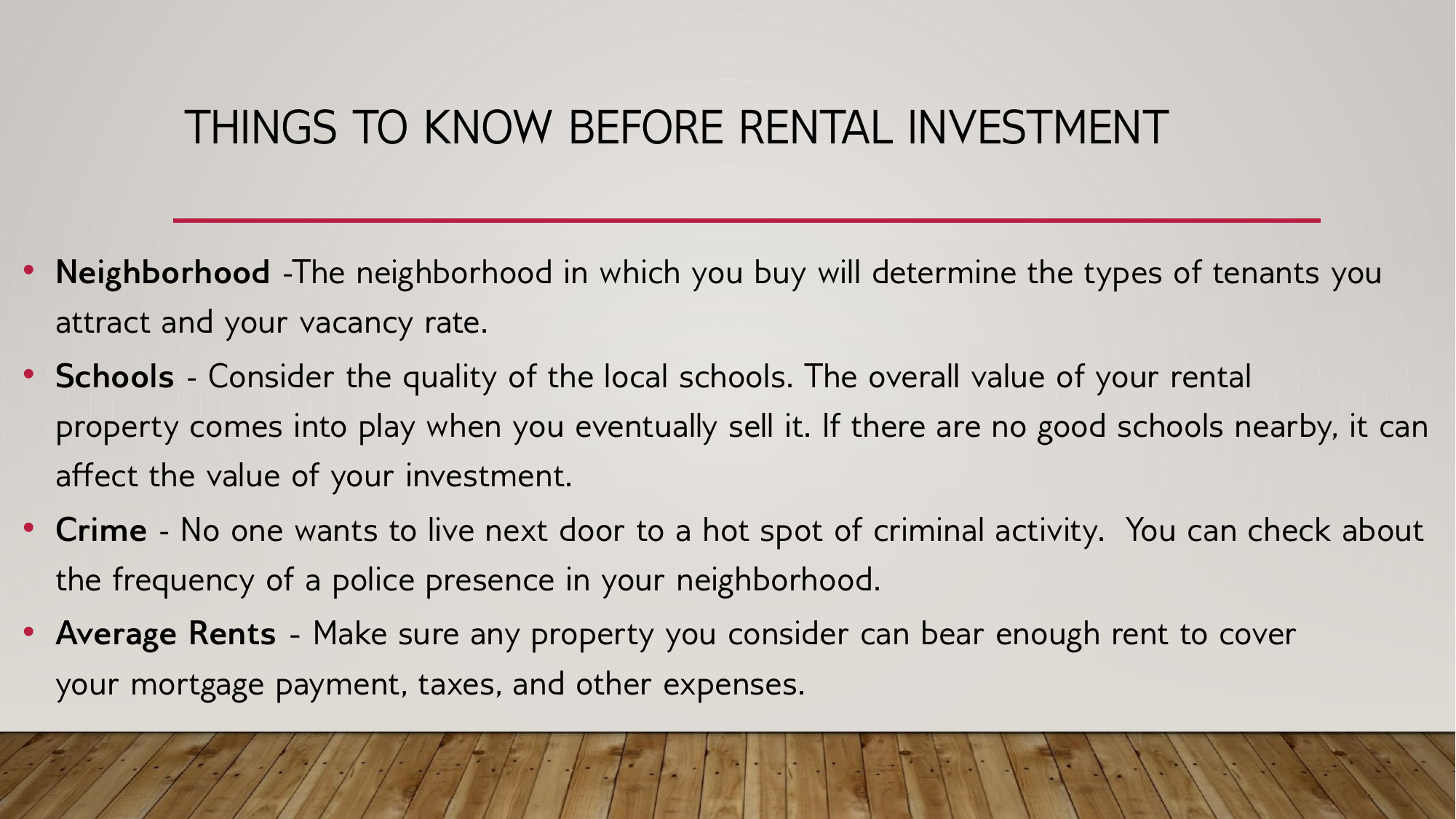

# THINGS TO KNOW BEFORE RENTAL INVESTMENT
Neighborhood -The neighborhood in which you buy will determine the types of tenants you attract and your vacancy rate.
Schools - Consider the quality of the local schools. The overall value of your rental property comes into play when you eventually sell it. If there are no good schools nearby, it can affect the value of your investment.
Crime - No one wants to live next door to a hot spot of criminal activity.  You can check about the frequency of a police presence in your neighborhood.
Average Rents - Make sure any property you consider can bear enough rent to cover your mortgage payment, taxes, and other expenses.